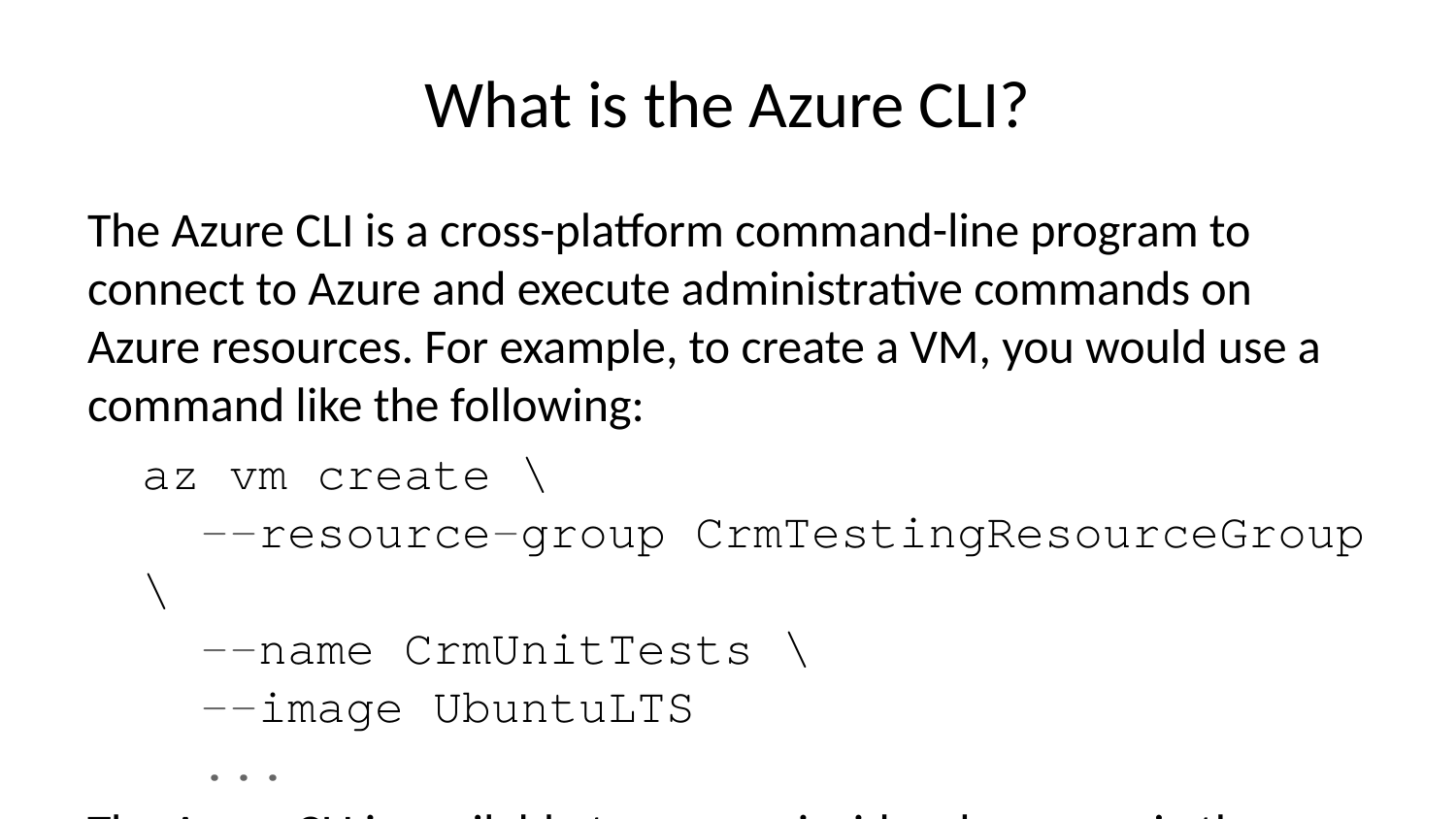

# What is the Azure CLI?
The Azure CLI is a cross-platform command-line program to connect to Azure and execute administrative commands on Azure resources. For example, to create a VM, you would use a command like the following:
az vm create \
  --resource-group CrmTestingResourceGroup \
  --name CrmUnitTests \
  --image UbuntuLTS
  ...
The Azure CLI is available two ways: inside a browser via the Azure Cloud Shell, or with a local install on Linux, Mac, or Windows. In both cases, you can use it interactively, or use it with scripts to automate tasks. For interactive use, you’d first launch a shell such as cmd.exe on Windows, or Bash on Linux or macOS, then issue the commands at the shell prompt. To automate repetitive tasks, you’d assemble the commands into a shell script using the script syntax of your chosen shell, then execute the script.